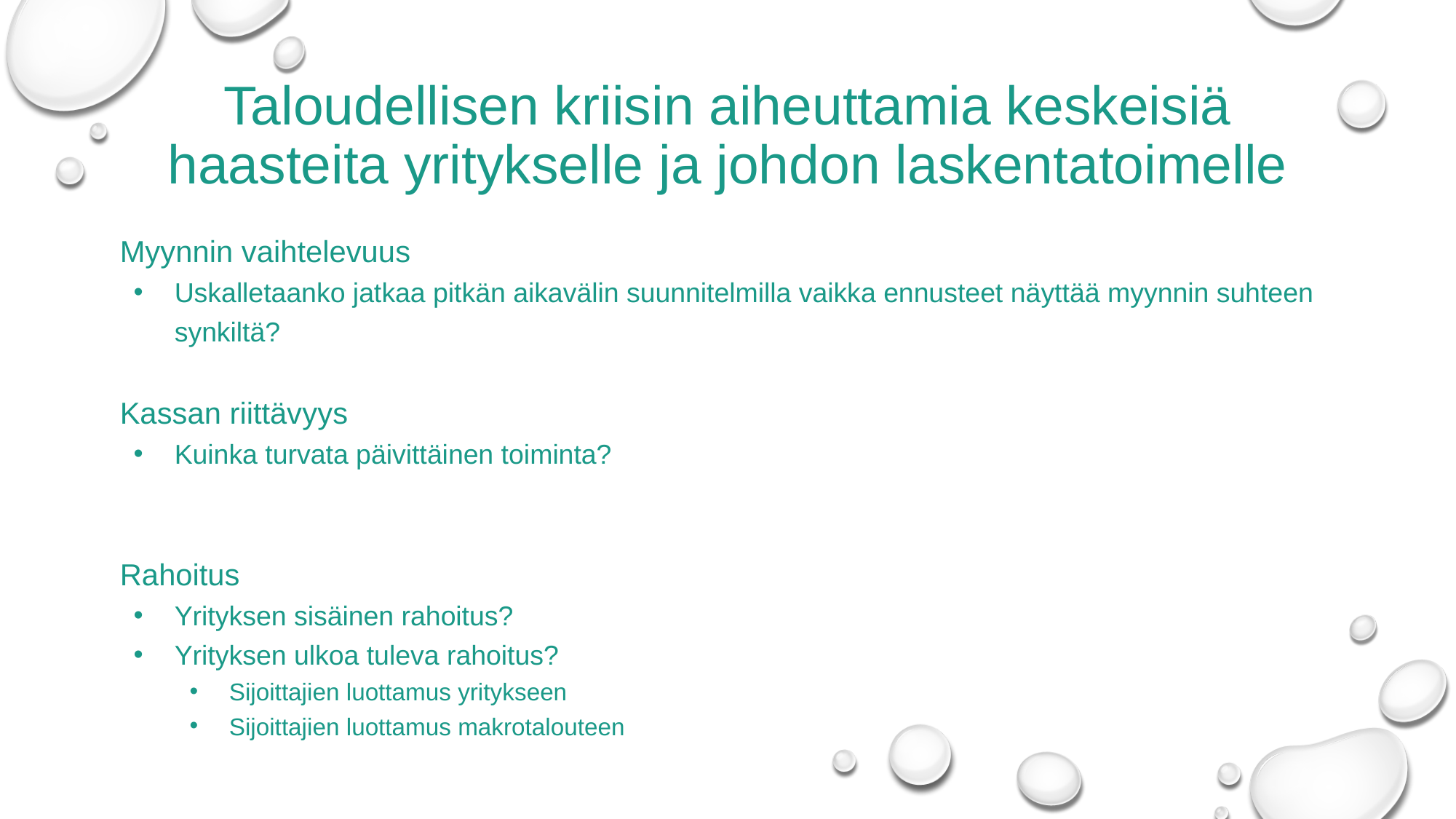

# Taloudellisen kriisin aiheuttamia keskeisiä haasteita yritykselle ja johdon laskentatoimelle
Myynnin vaihtelevuus
Uskalletaanko jatkaa pitkän aikavälin suunnitelmilla vaikka ennusteet näyttää myynnin suhteen synkiltä?

Kassan riittävyys
Kuinka turvata päivittäinen toiminta?

Rahoitus
Yrityksen sisäinen rahoitus?
Yrityksen ulkoa tuleva rahoitus?
Sijoittajien luottamus yritykseen
Sijoittajien luottamus makrotalouteen